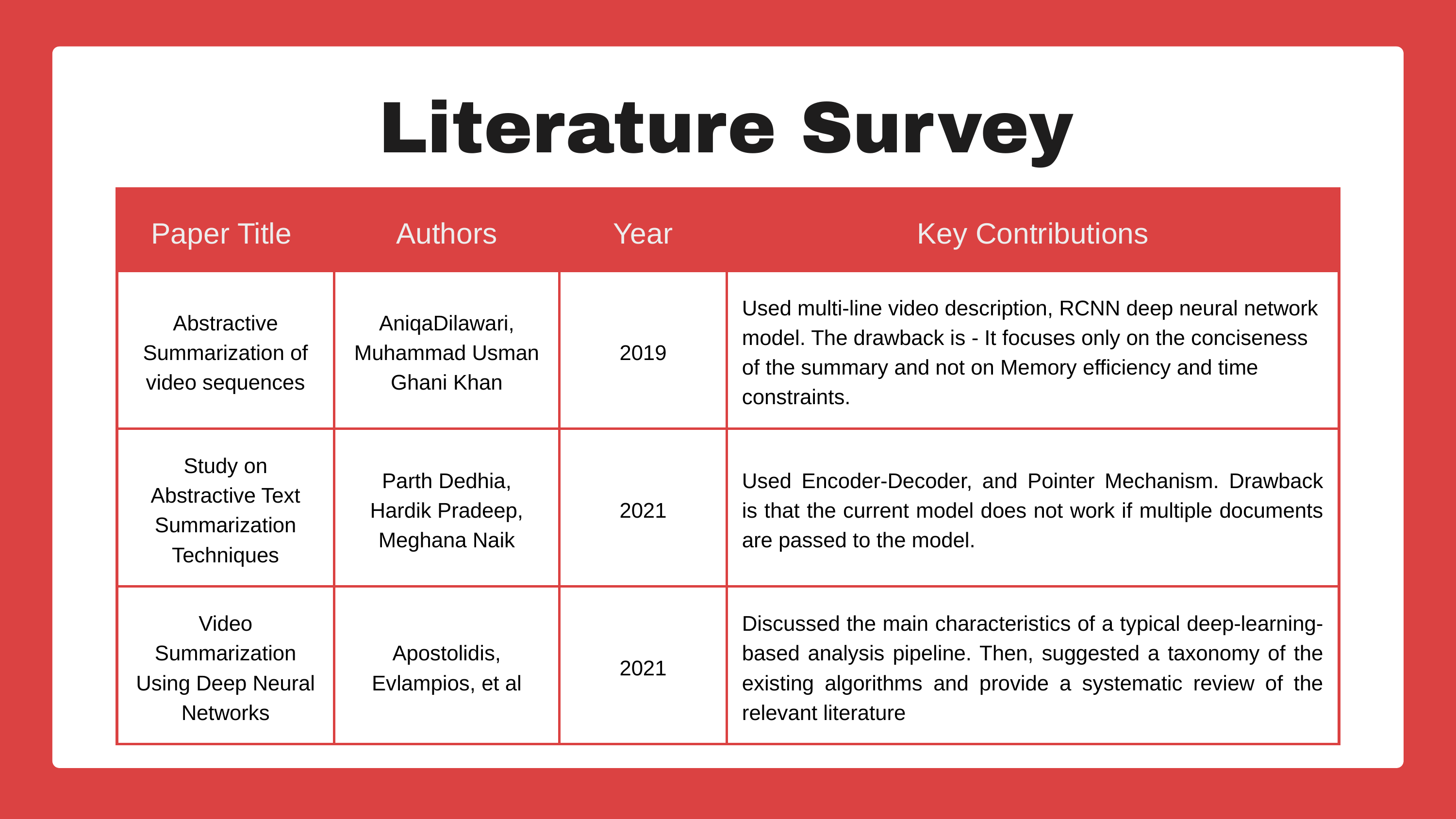

Literature Survey

| Paper Title | Authors | Year | Key Contributions |
| --- | --- | --- | --- |
| Abstractive Summarization of video sequences | AniqaDilawari, Muhammad Usman Ghani Khan | 2019 | Used multi-line video description, RCNN deep neural network model. The drawback is - It focuses only on the conciseness of the summary and not on Memory efficiency and time constraints. |
| Study on Abstractive Text Summarization Techniques | Parth Dedhia, Hardik Pradeep, Meghana Naik | 2021 | Used Encoder-Decoder, and Pointer Mechanism. Drawback is that the current model does not work if multiple documents are passed to the model. |
| Video Summarization Using Deep Neural Networks | Apostolidis, Evlampios, et al | 2021 | Discussed the main characteristics of a typical deep-learning-based analysis pipeline. Then, suggested a taxonomy of the existing algorithms and provide a systematic review of the relevant literature |